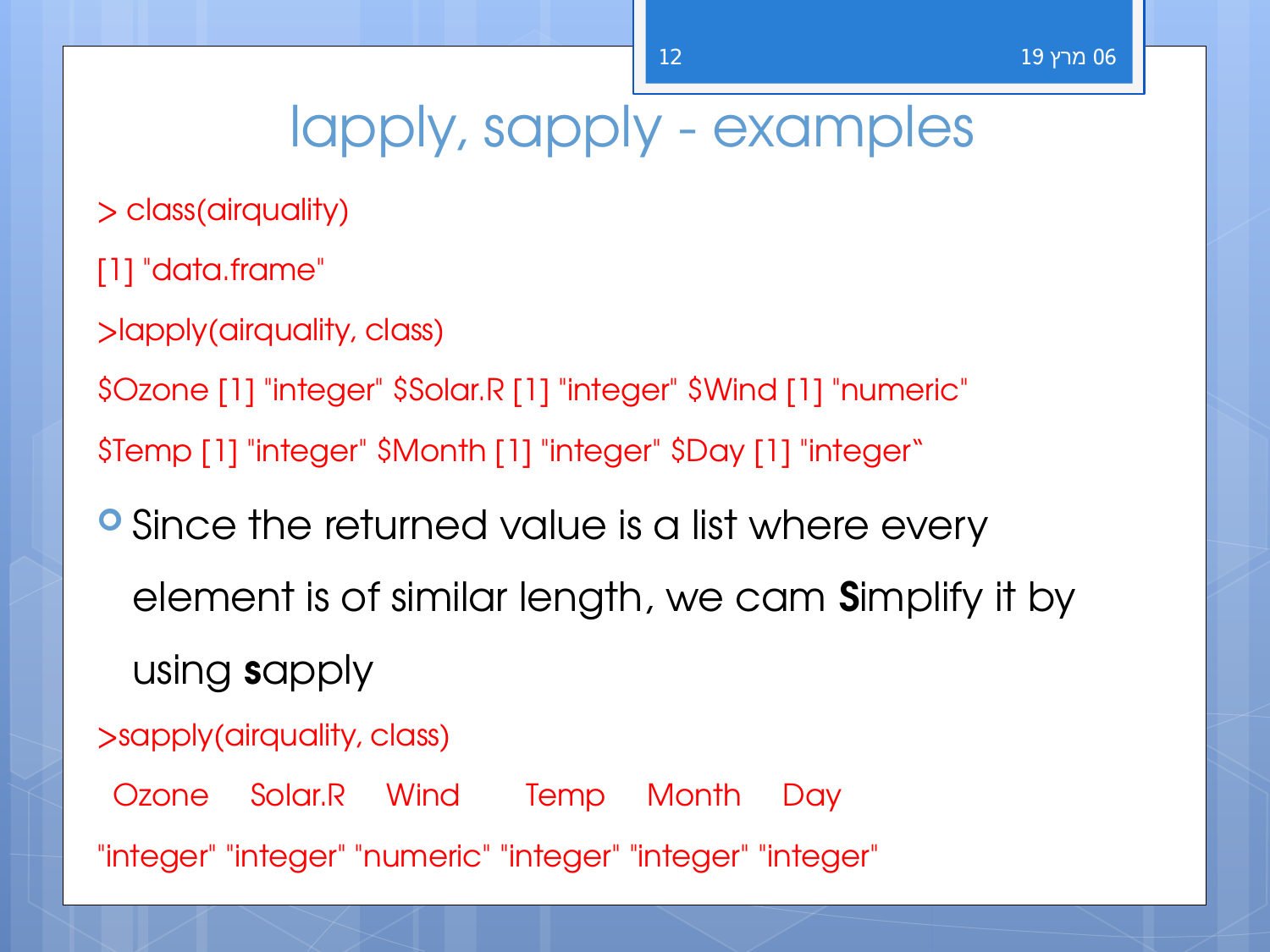

# lapply, sapply - examples
12
06 מרץ 19
> class(airquality)
[1] "data.frame"
>lapply(airquality, class)
$Ozone [1] "integer" $Solar.R [1] "integer" $Wind [1] "numeric"
$Temp [1] "integer" $Month [1] "integer" $Day [1] "integer“
Since the returned value is a list where every element is of similar length, we cam Simplify it by using sapply
>sapply(airquality, class)
  Ozone     Solar.R     Wind        Temp     Month     Day
"integer" "integer" "numeric" "integer" "integer" "integer"